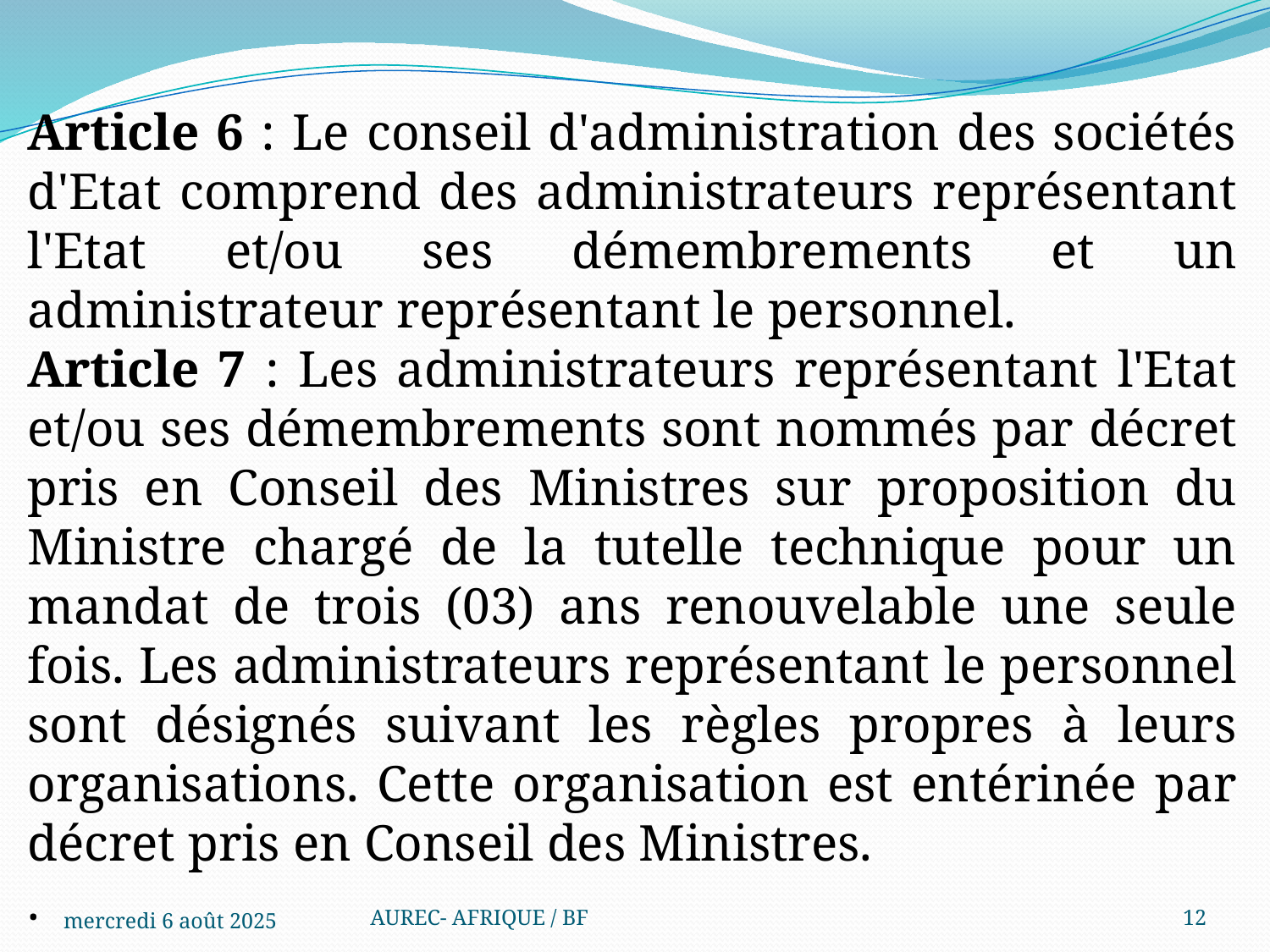

Article 6 : Le conseil d'administration des sociétés d'Etat comprend des administrateurs représentant l'Etat et/ou ses démembrements et un administrateur représentant le personnel.
Article 7 : Les administrateurs représentant l'Etat et/ou ses démembrements sont nommés par décret pris en Conseil des Ministres sur proposition du Ministre chargé de la tutelle technique pour un mandat de trois (03) ans renouvelable une seule fois. Les administrateurs représentant le personnel sont désignés suivant les règles propres à leurs organisations. Cette organisation est entérinée par décret pris en Conseil des Ministres.
.

mercredi 6 août 2025
AUREC- AFRIQUE / BF
12